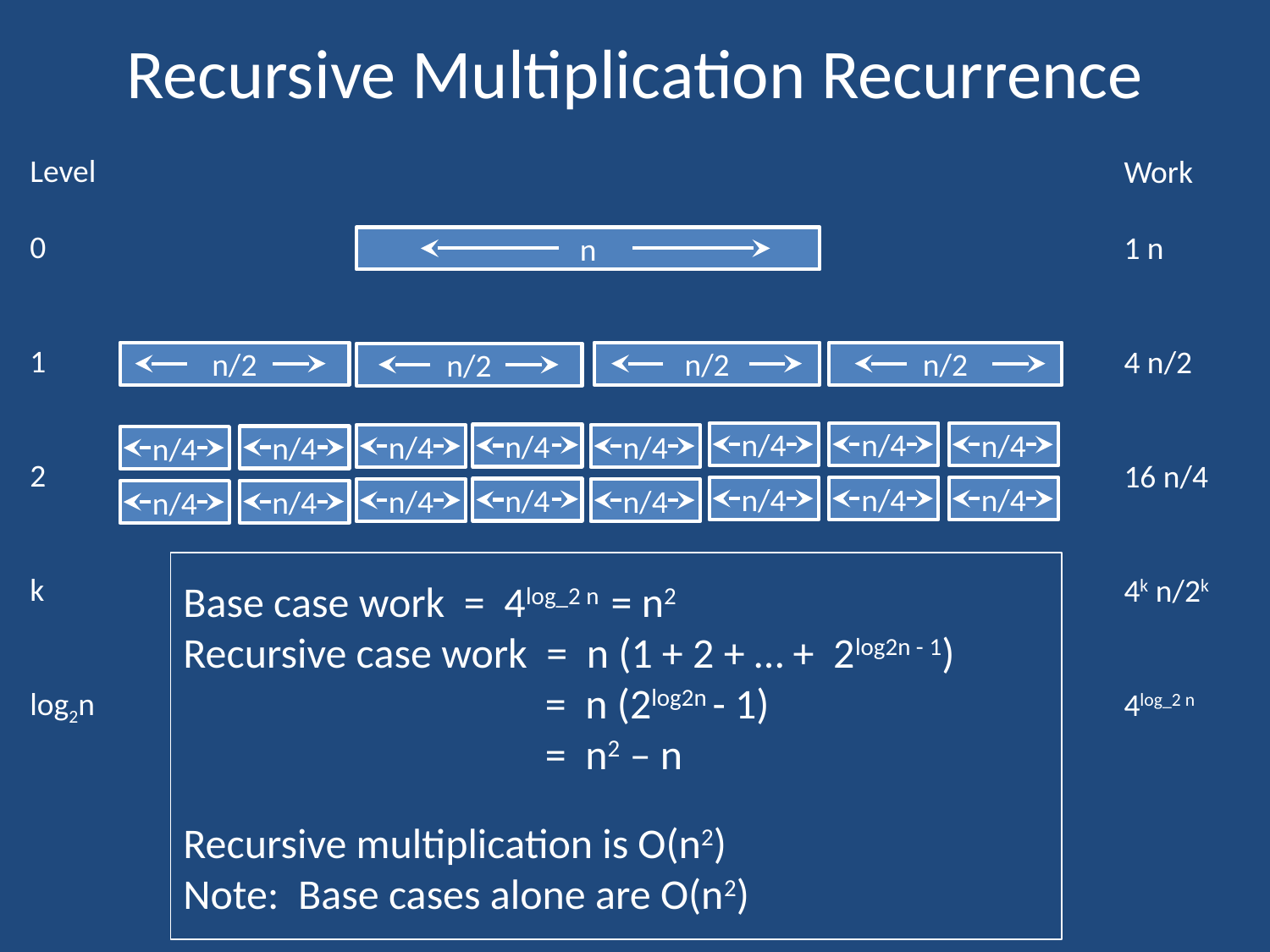

# Recursive Multiplication Recurrence
Level

0

1

2

k

log2n

Work

1 n

4 n/2

16 n/4

4k n/2k

4log_2 n

n
n/2
n/2
n/2
n/2
n/4
n/4
n/4
n/4
n/4
n/4
n/4
n/4
n/4
n/4
n/4
n/4
n/4
n/4
n/4
n/4
Base case work  =  4log_2 n = n2
Recursive case work  =  n (1 + 2 + … +  2log2n - 1)
                                      =  n (2log2n - 1)
                                      =  n2 – n

Recursive multiplication is O(n2)
Note:  Base cases alone are O(n2)